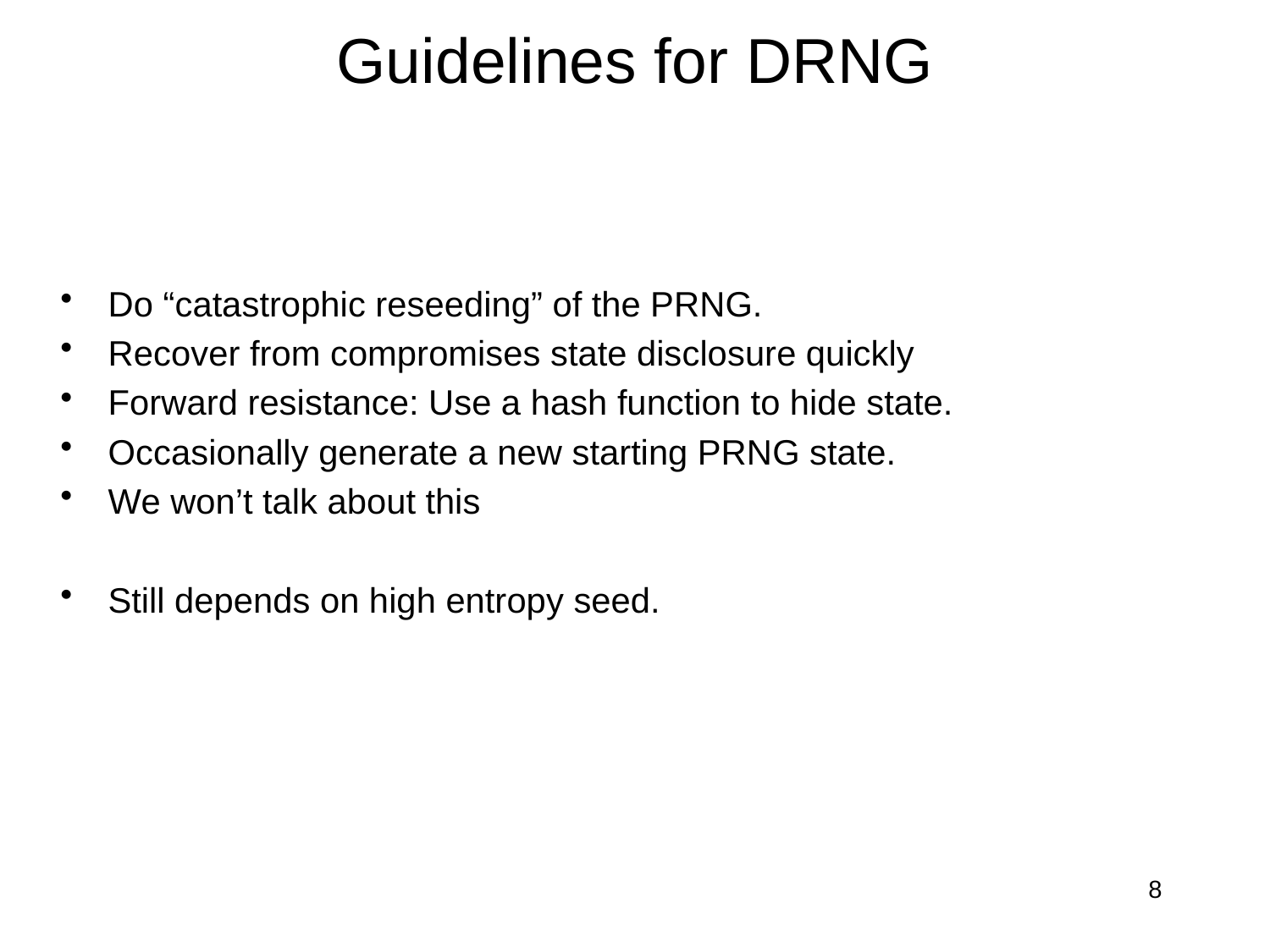

# Guidelines for DRNG
Do “catastrophic reseeding” of the PRNG.
Recover from compromises state disclosure quickly
Forward resistance: Use a hash function to hide state.
Occasionally generate a new starting PRNG state.
We won’t talk about this

Still depends on high entropy seed.
8